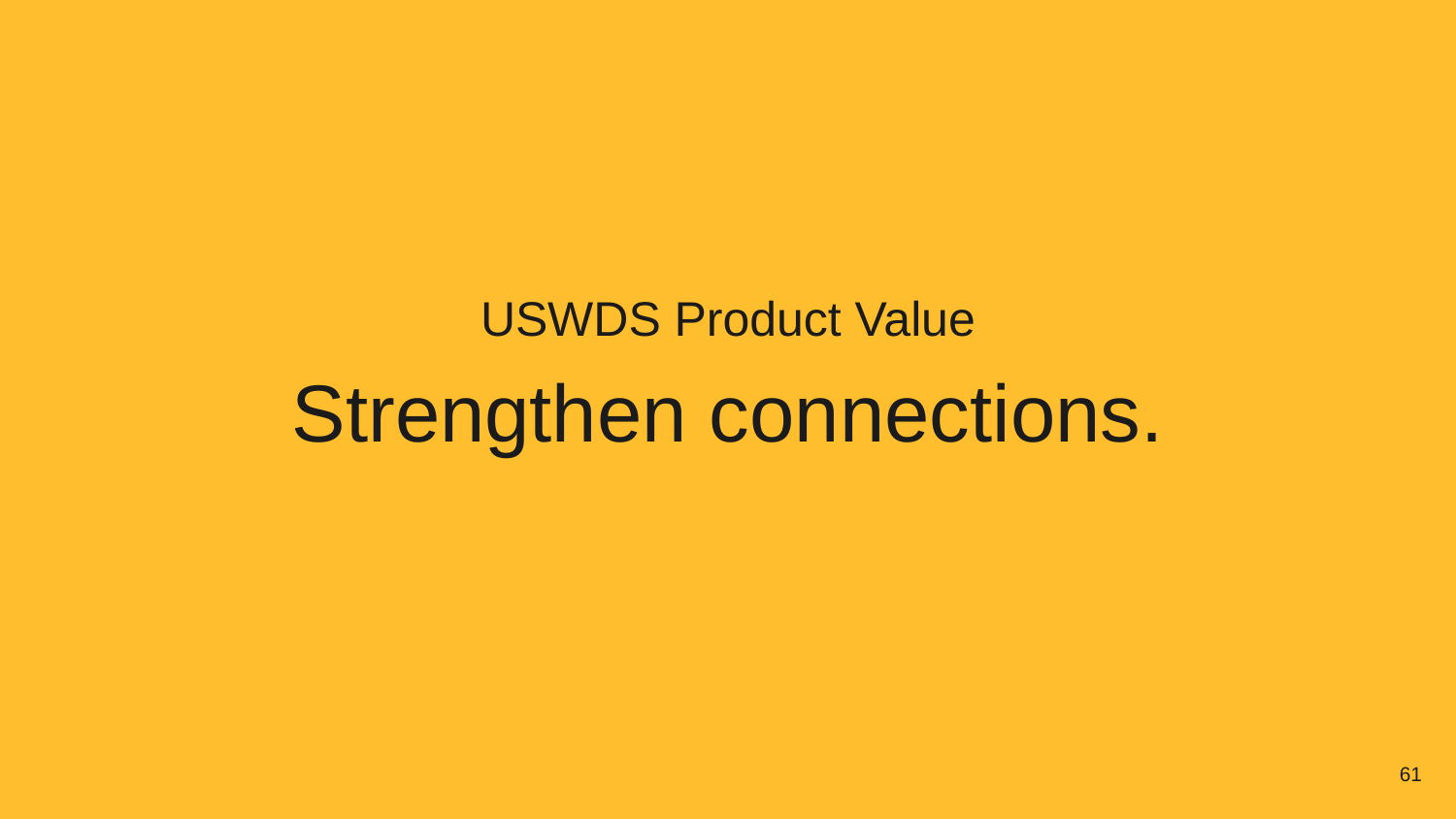

# USWDS Product Value
Strengthen connections.
61